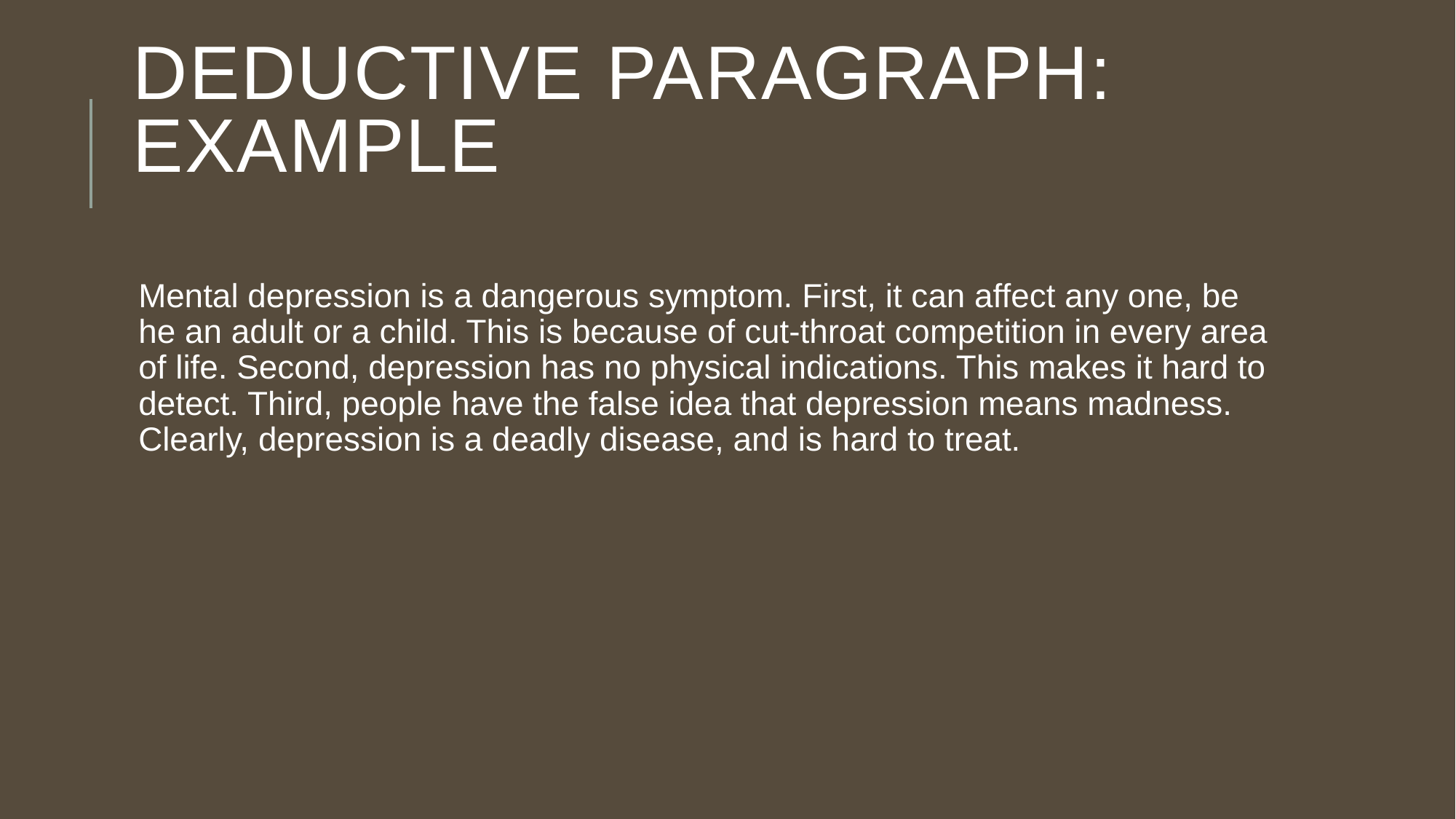

# Deductive paragraph: Example
Mental depression is a dangerous symptom. First, it can affect any one, be he an adult or a child. This is because of cut-throat competition in every area of life. Second, depression has no physical indications. This makes it hard to detect. Third, people have the false idea that depression means madness. Clearly, depression is a deadly disease, and is hard to treat.